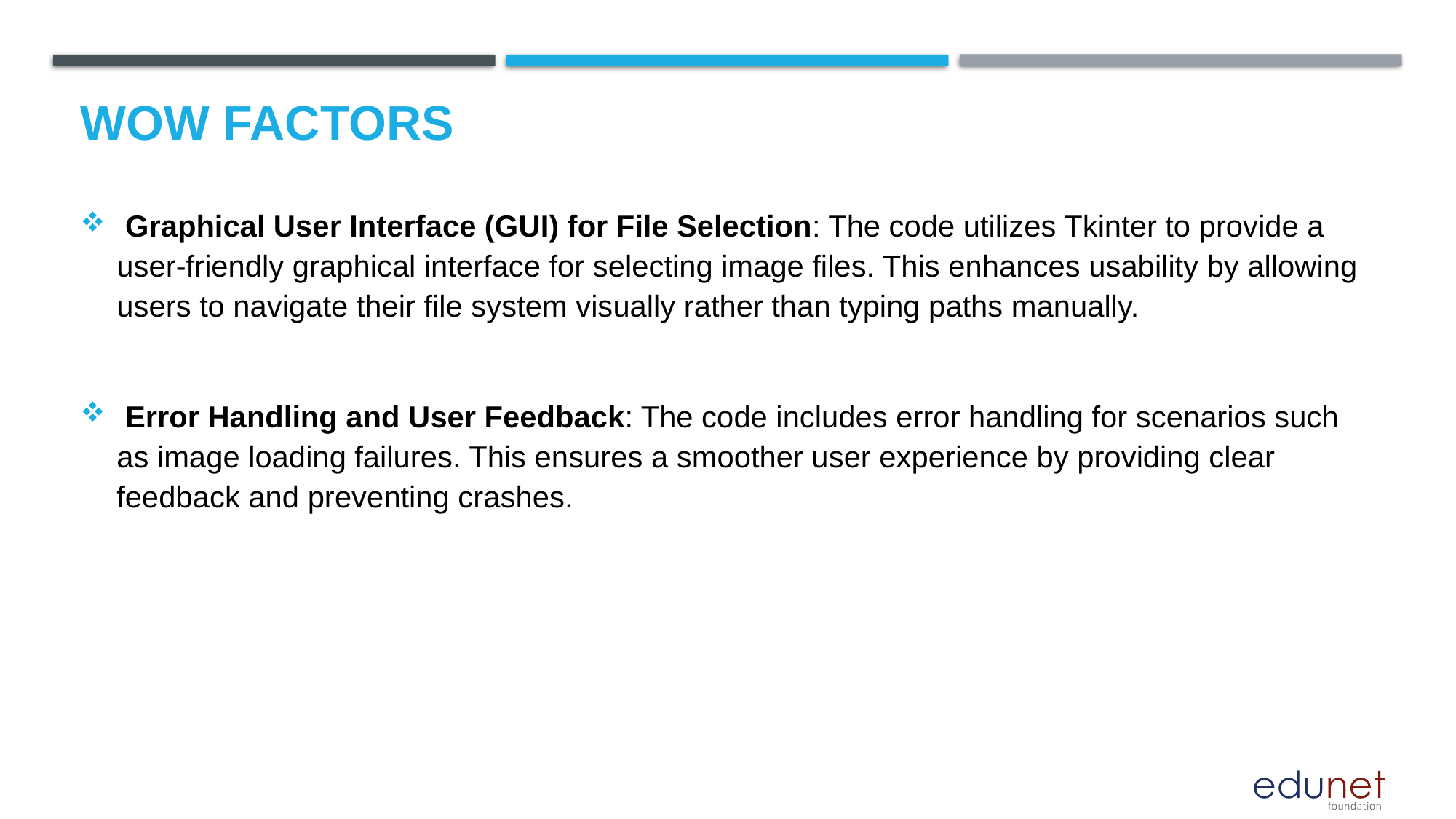

# Wow factors
 Graphical User Interface (GUI) for File Selection: The code utilizes Tkinter to provide a user-friendly graphical interface for selecting image files. This enhances usability by allowing users to navigate their file system visually rather than typing paths manually.

 Error Handling and User Feedback: The code includes error handling for scenarios such as image loading failures. This ensures a smoother user experience by providing clear feedback and preventing crashes.